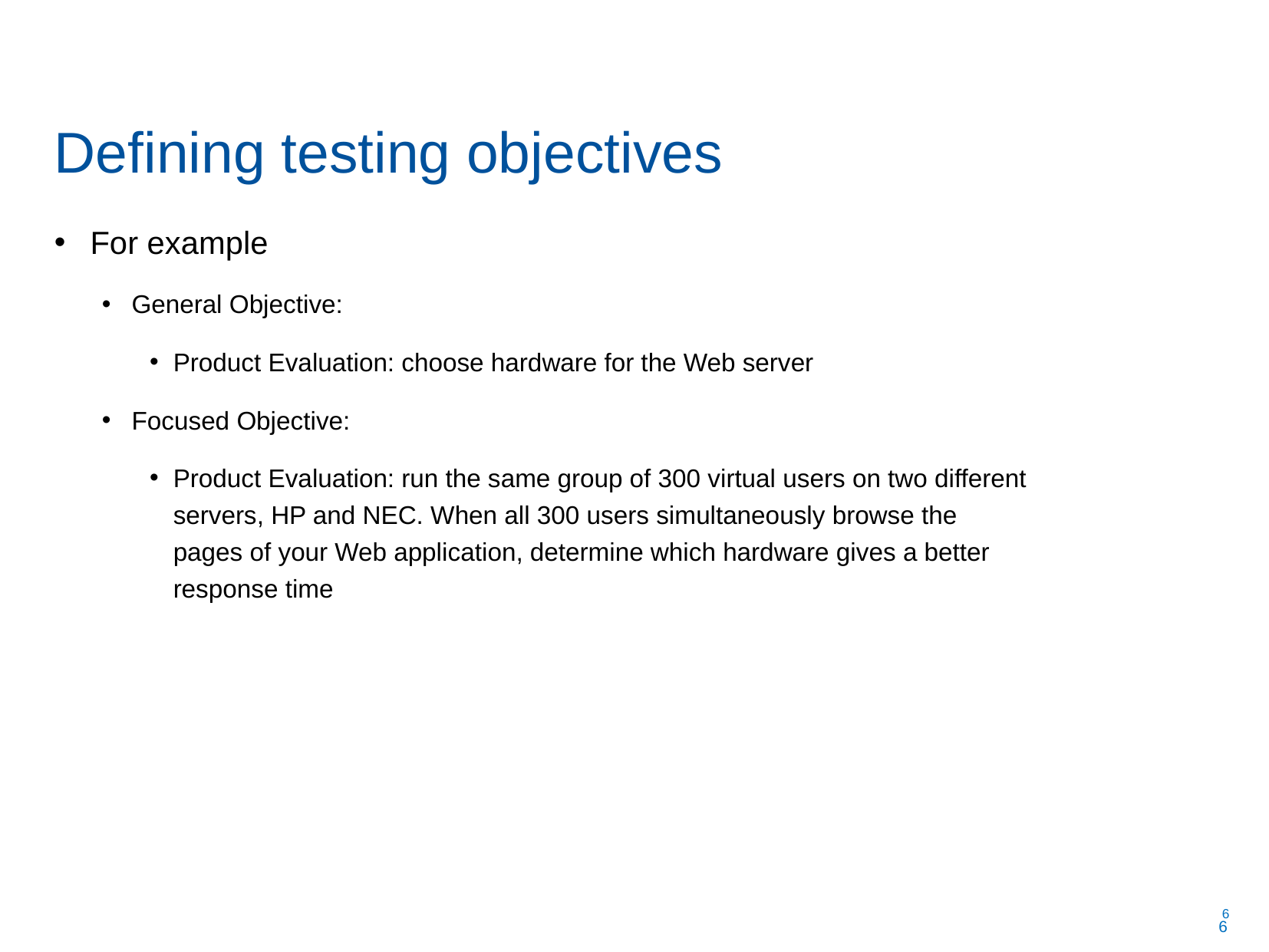

Defining testing objectives
For example
General Objective:
Product Evaluation: choose hardware for the Web server
Focused Objective:
Product Evaluation: run the same group of 300 virtual users on two different servers, HP and NEC. When all 300 users simultaneously browse the pages of your Web application, determine which hardware gives a better response time